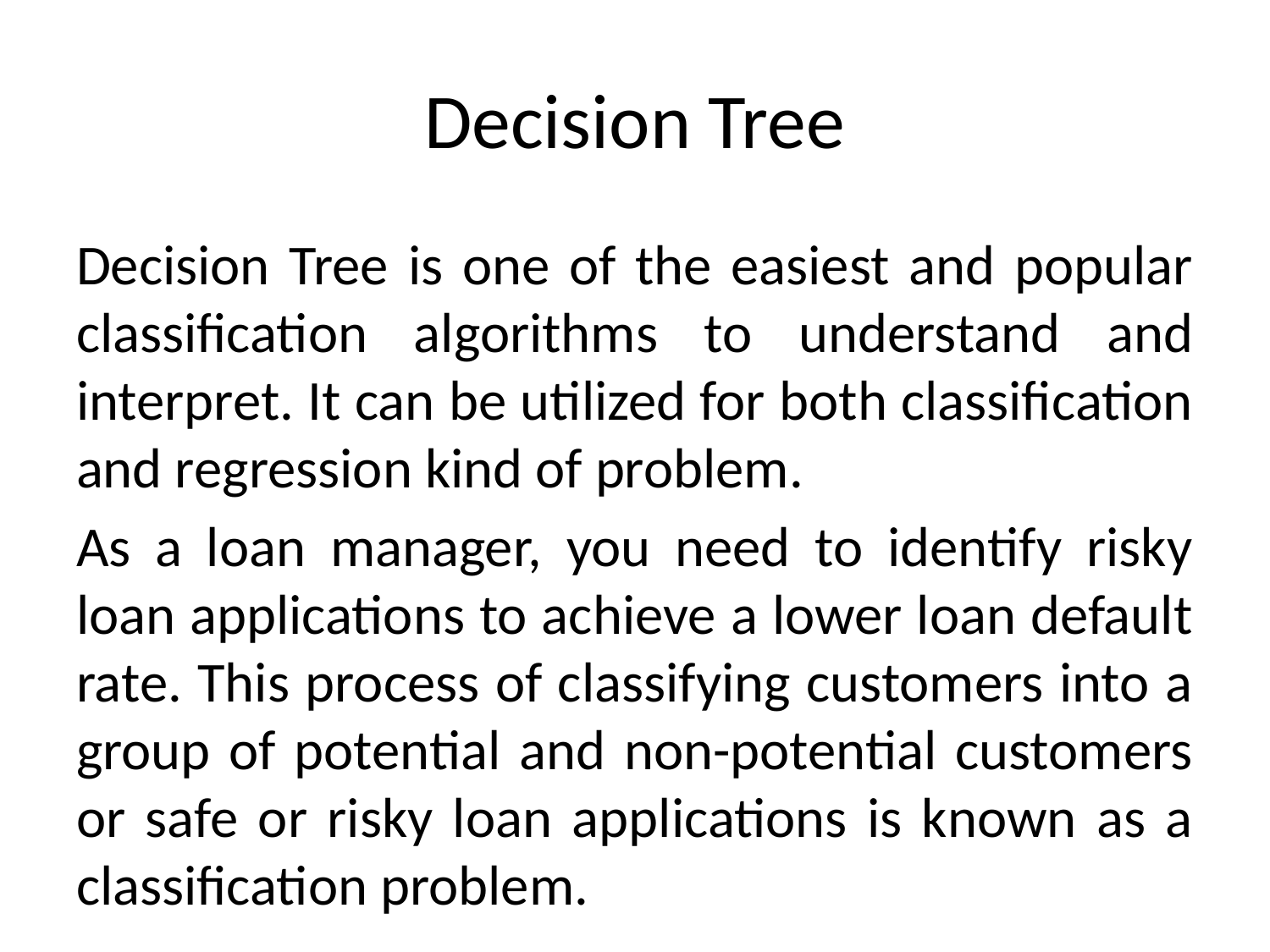

# Decision Tree
Decision Tree is one of the easiest and popular classification algorithms to understand and interpret. It can be utilized for both classification and regression kind of problem.
As a loan manager, you need to identify risky loan applications to achieve a lower loan default rate. This process of classifying customers into a group of potential and non-potential customers or safe or risky loan applications is known as a classification problem.